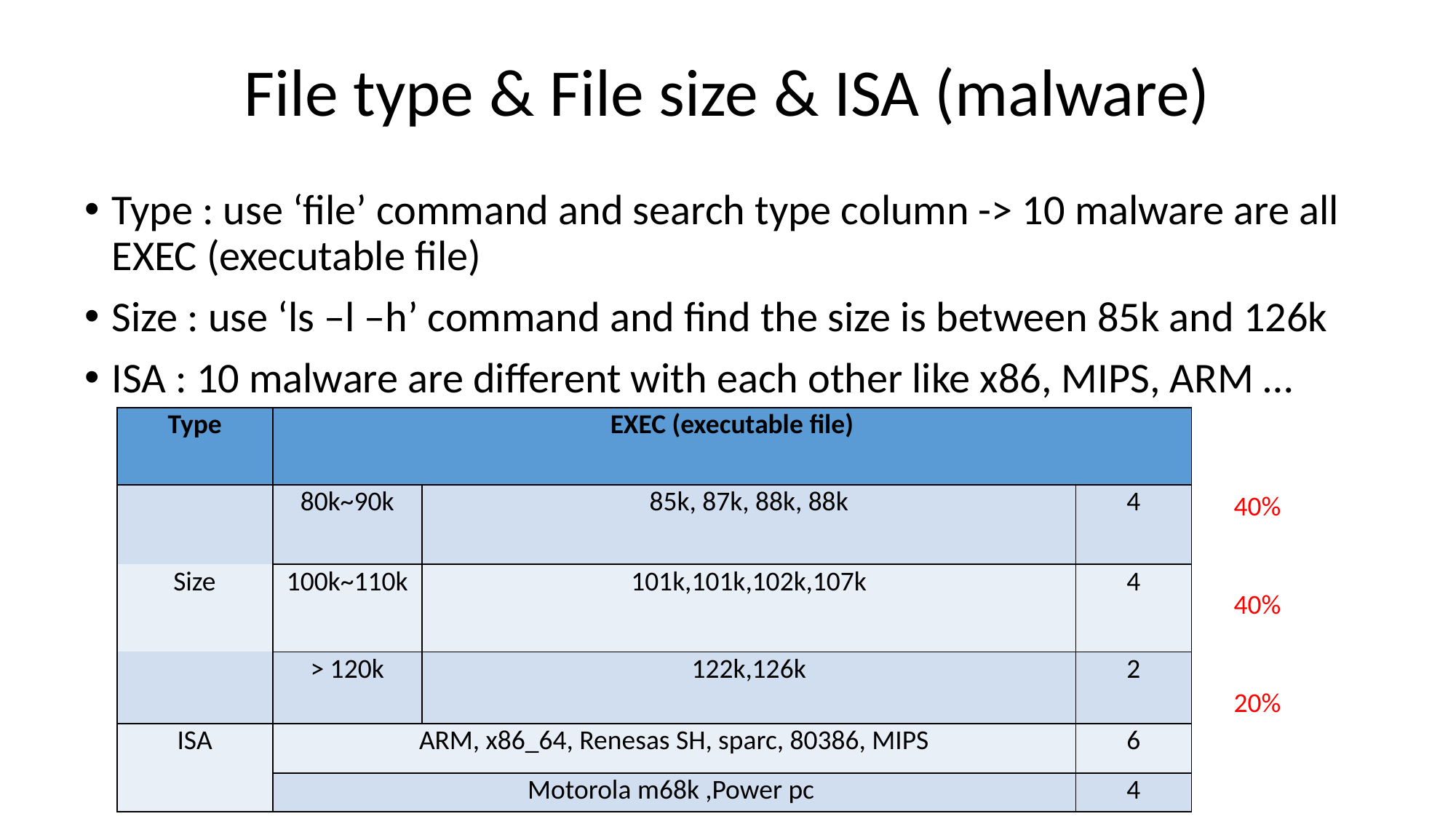

# File type & File size & ISA (malware)
Type : use ‘file’ command and search type column -> 10 malware are all EXEC (executable file)
Size : use ‘ls –l –h’ command and find the size is between 85k and 126k
ISA : 10 malware are different with each other like x86, MIPS, ARM …
| Type | EXEC (executable file) |  |  |
| --- | --- | --- | --- |
|  | 80k~90k | 85k, 87k, 88k, 88k | 4 |
| Size | 100k~110k | 101k,101k,102k,107k | 4 |
|  | > 120k | 122k,126k | 2 |
| ISA | ARM, x86\_64, Renesas SH, sparc, 80386, MIPS |  | 6 |
|  | Motorola m68k ,Power pc |  | 4 |
40%

40%

20%